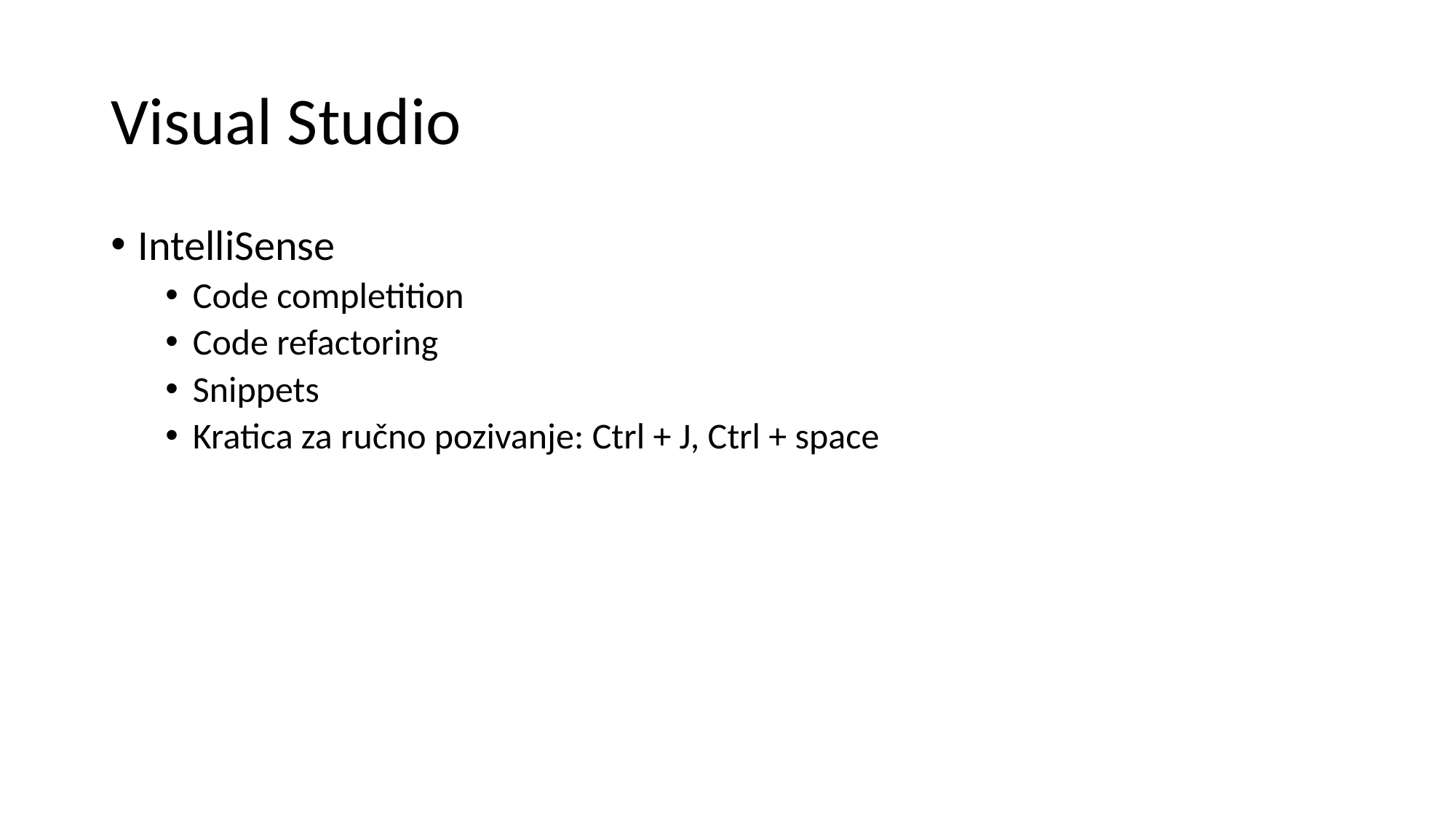

# Visual Studio
IntelliSense
Code completition
Code refactoring
Snippets
Kratica za ručno pozivanje: Ctrl + J, Ctrl + space